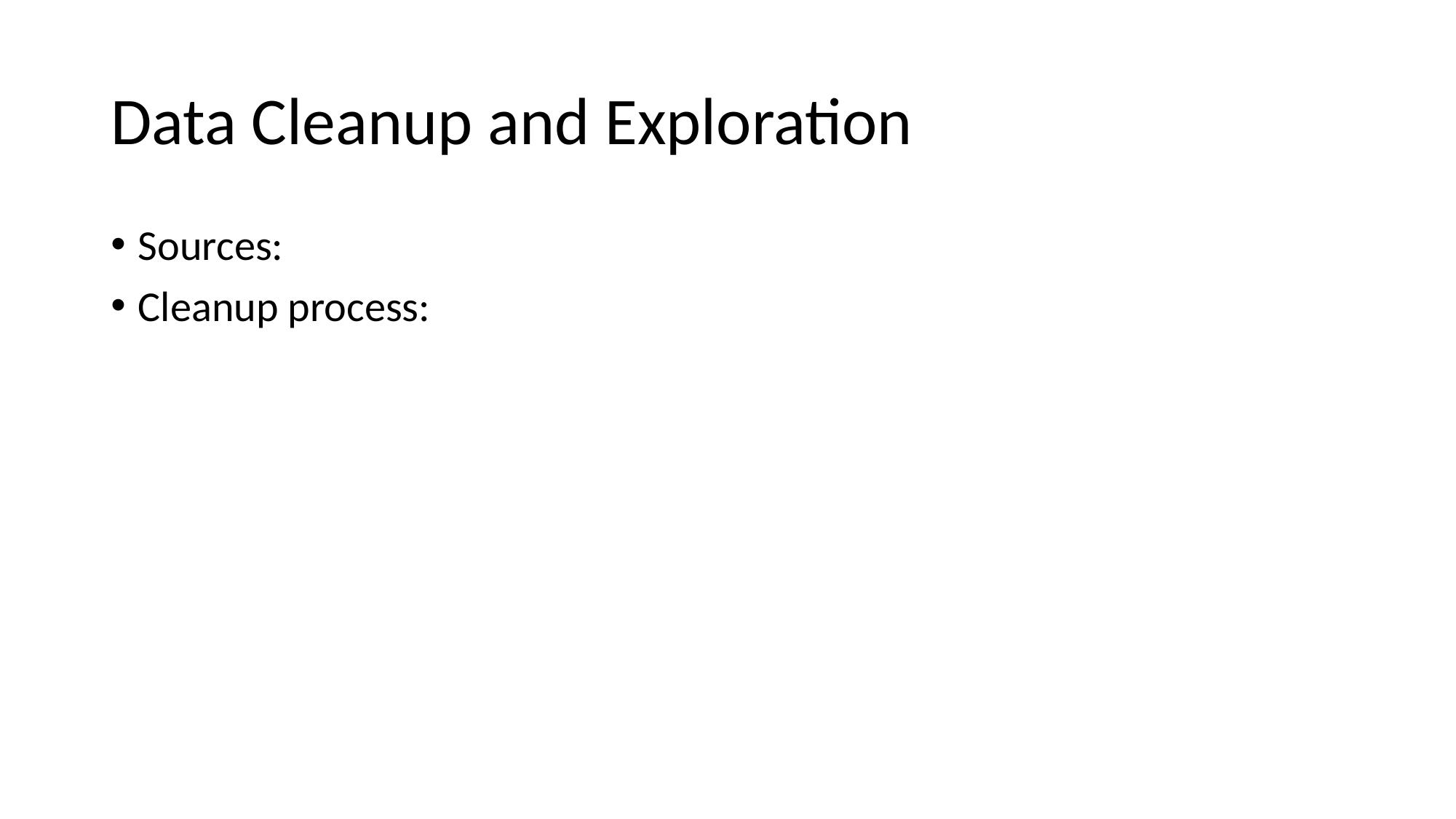

# Data Cleanup and Exploration
Sources:
Cleanup process: